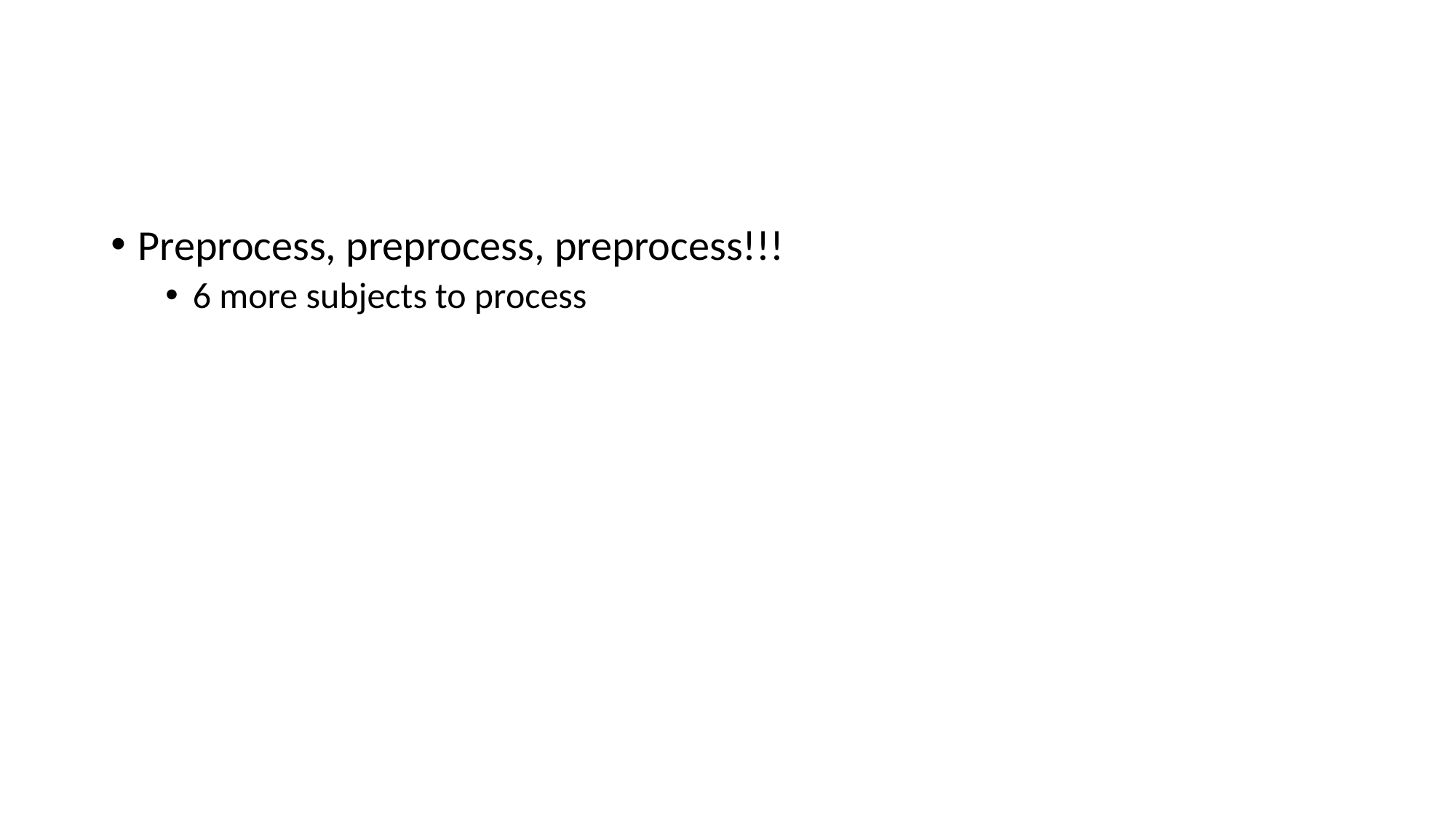

#
Preprocess, preprocess, preprocess!!!
6 more subjects to process